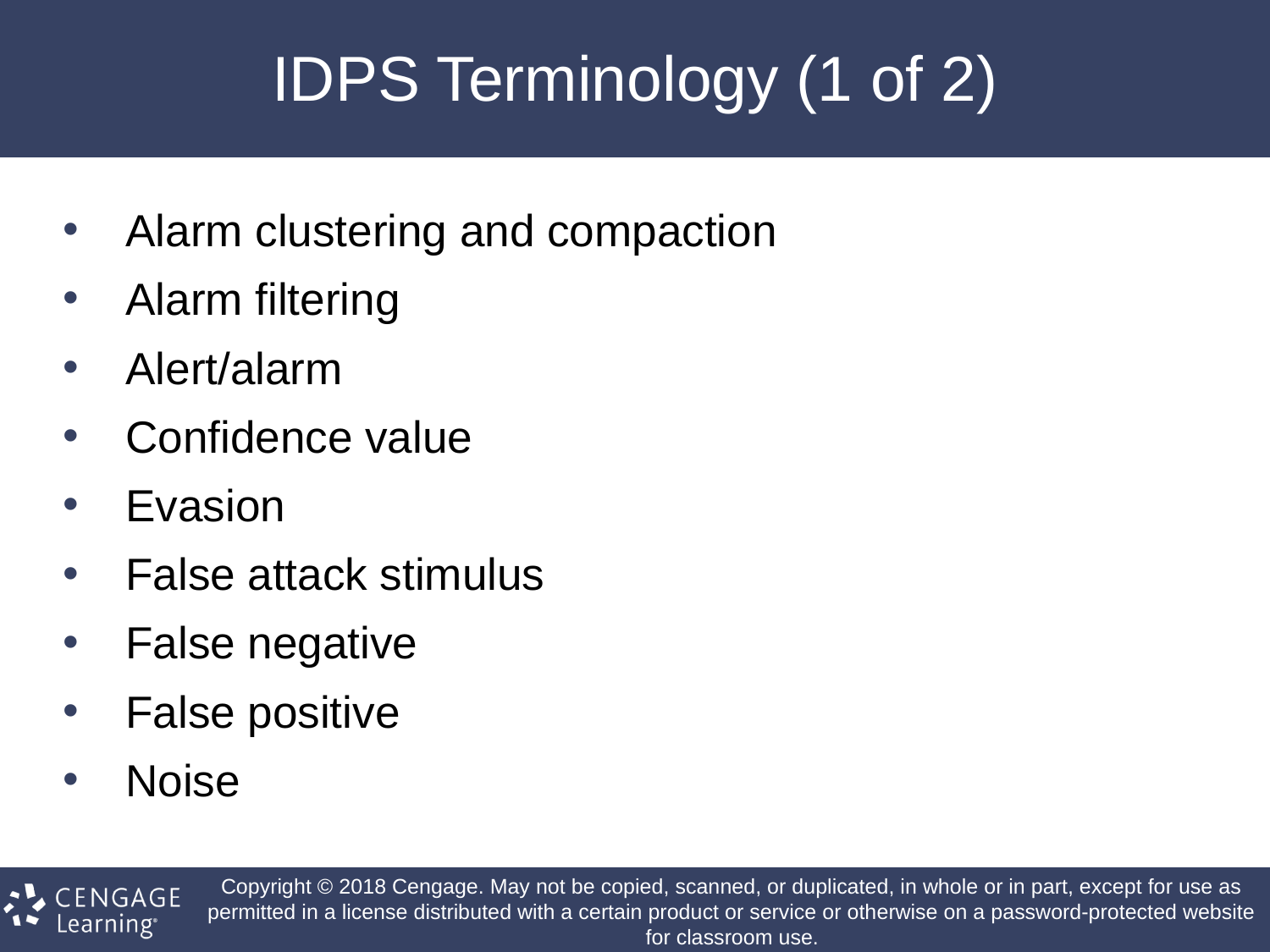

# IDPS Terminology (1 of 2)
Alarm clustering and compaction
Alarm filtering
Alert/alarm
Confidence value
Evasion
False attack stimulus
False negative
False positive
Noise